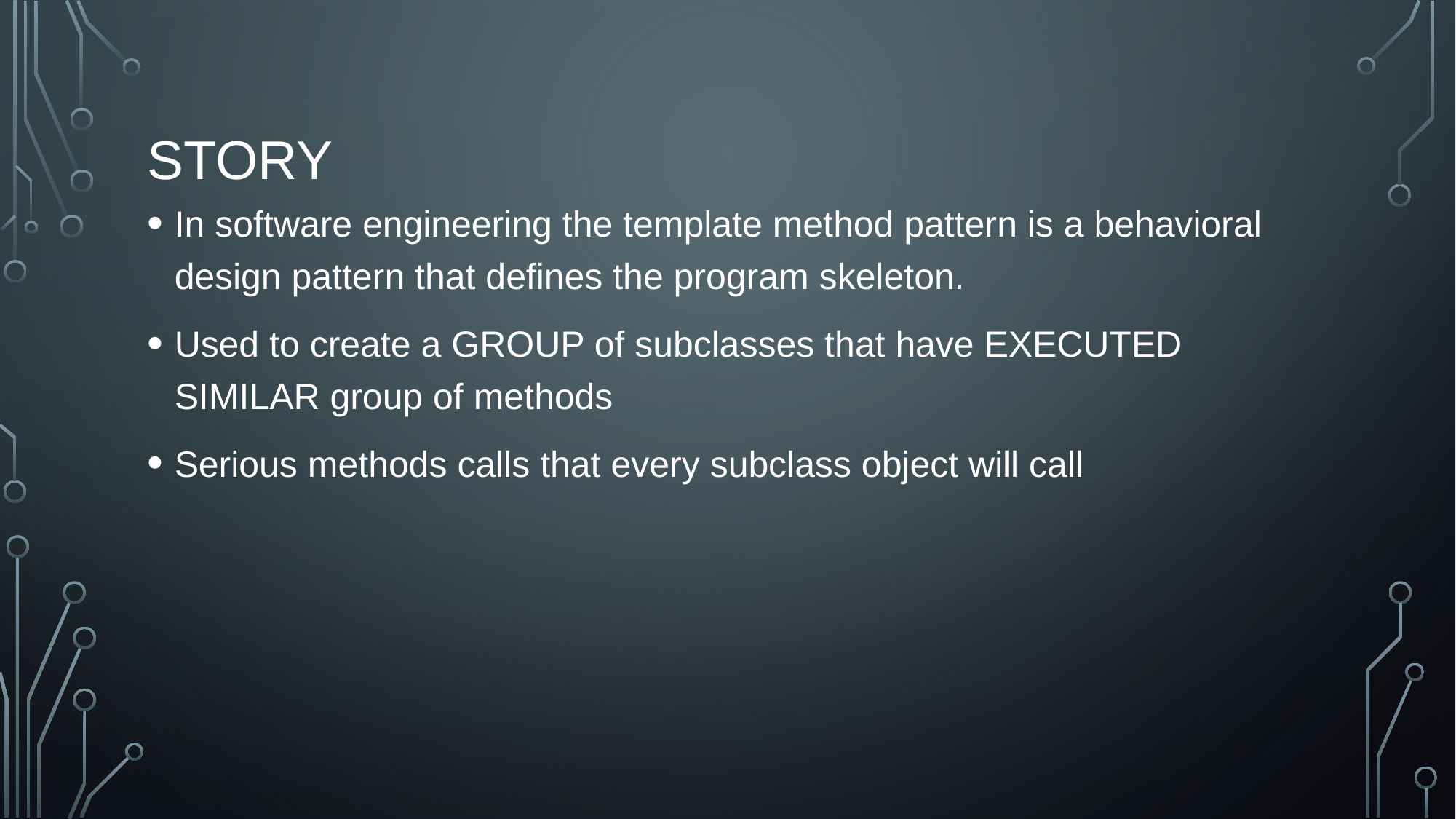

# Story
In software engineering the template method pattern is a behavioral design pattern that defines the program skeleton.
Used to create a GROUP of subclasses that have EXECUTED SIMILAR group of methods
Serious methods calls that every subclass object will call